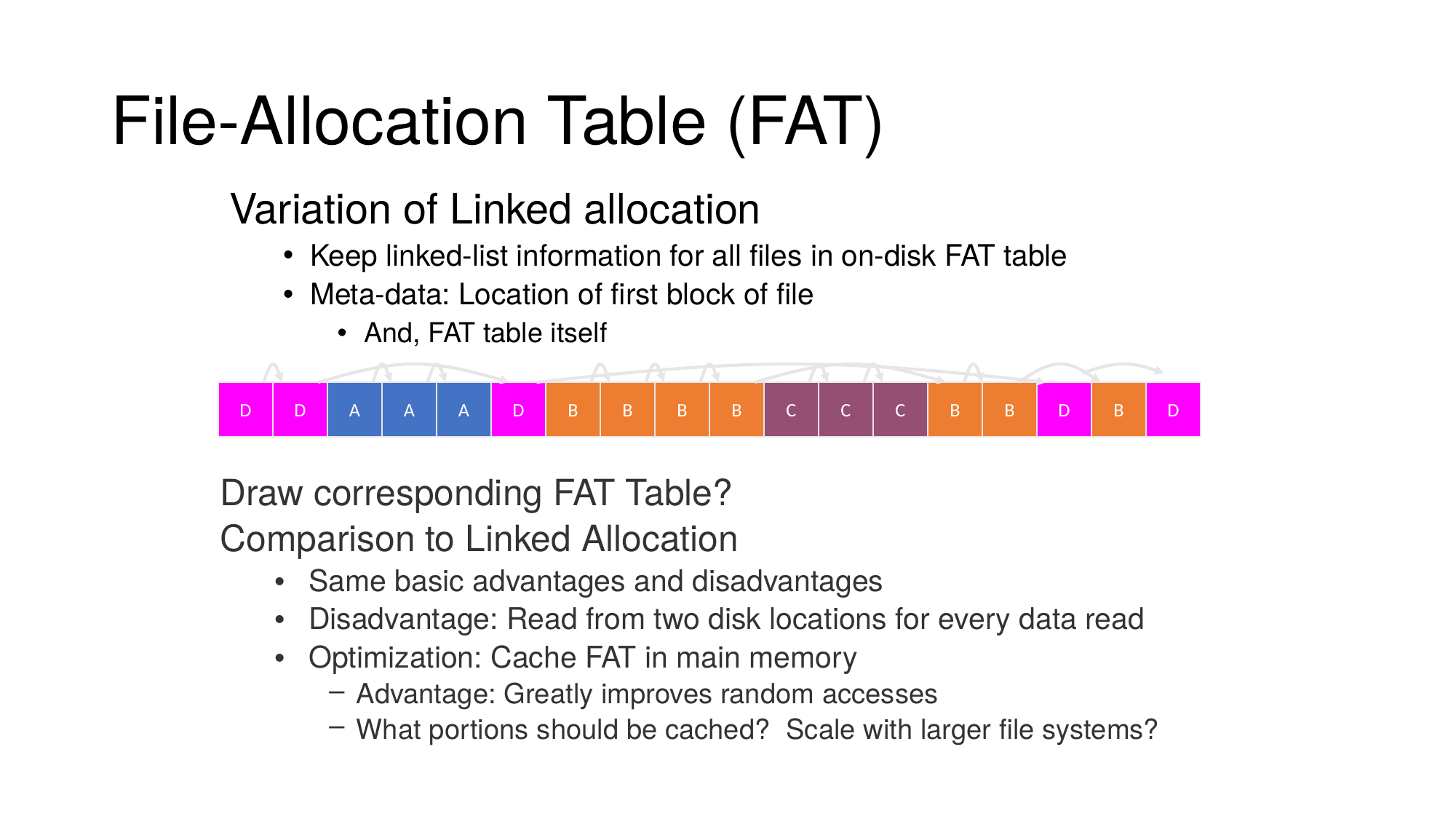

# File-Allocation Table (FAT)
Variation of Linked allocation
Keep linked-list information for all files in on-disk FAT table
Meta-data: Location of first block of file
And, FAT table itself

D
D
A
A
A
D
B
B
B
B
C
C
C
B
B
D
B
D
Draw corresponding FAT Table?
Comparison to Linked Allocation
Same basic advantages and disadvantages
Disadvantage: Read from two disk locations for every data read
Optimization: Cache FAT in main memory
Advantage: Greatly improves random accesses
What portions should be cached?  Scale with larger file systems?